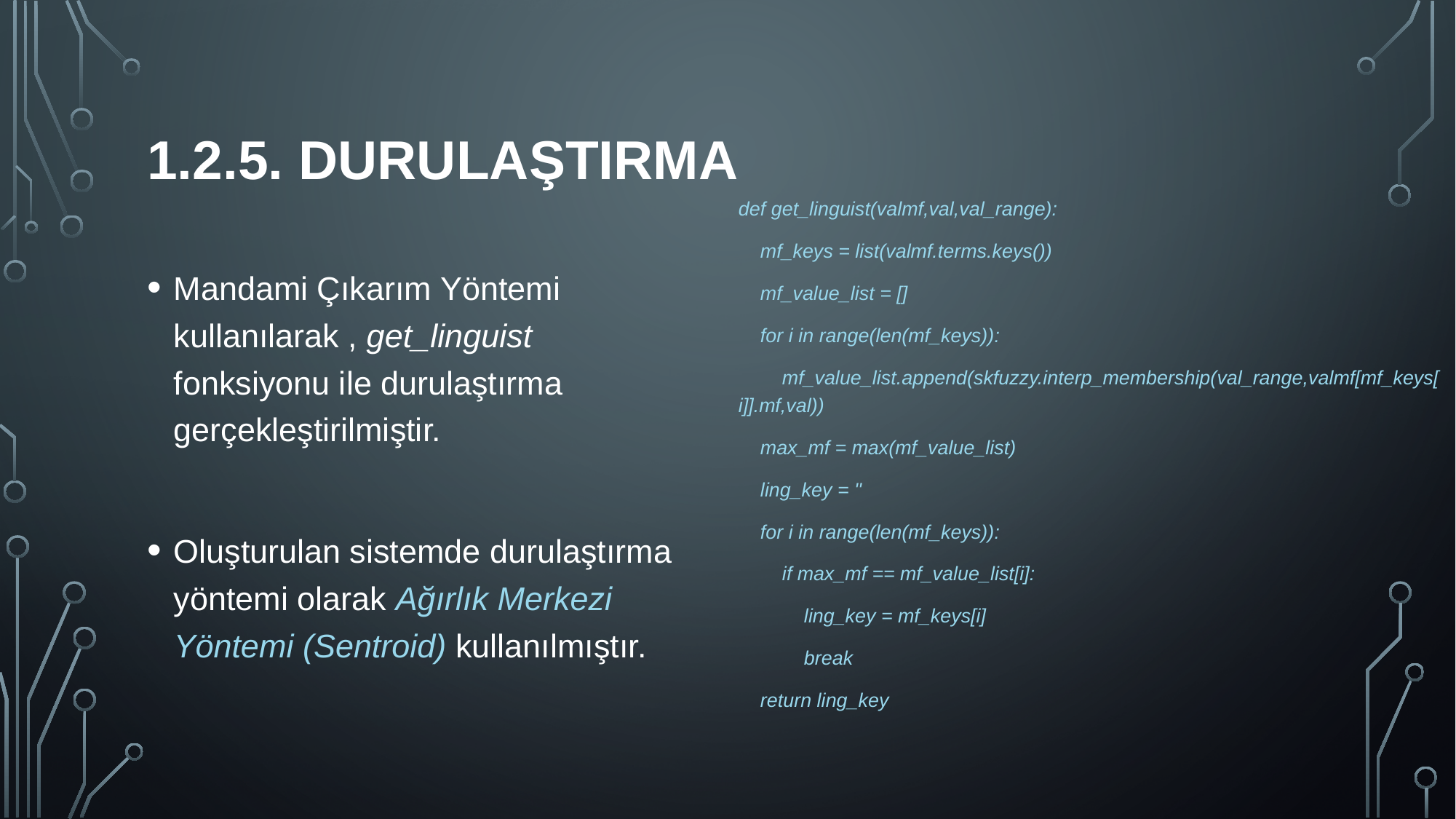

# 1.2.5. Durulaştırma
def get_linguist(valmf,val,val_range):
    mf_keys = list(valmf.terms.keys())
    mf_value_list = []
    for i in range(len(mf_keys)):
        mf_value_list.append(skfuzzy.interp_membership(val_range,valmf[mf_keys[i]].mf,val))
    max_mf = max(mf_value_list)
    ling_key = ''
    for i in range(len(mf_keys)):
        if max_mf == mf_value_list[i]:
            ling_key = mf_keys[i]
            break
    return ling_key
Mandami Çıkarım Yöntemi kullanılarak , get_linguist fonksiyonu ile durulaştırma gerçekleştirilmiştir.

Oluşturulan sistemde durulaştırma yöntemi olarak Ağırlık Merkezi Yöntemi (Sentroid) kullanılmıştır.